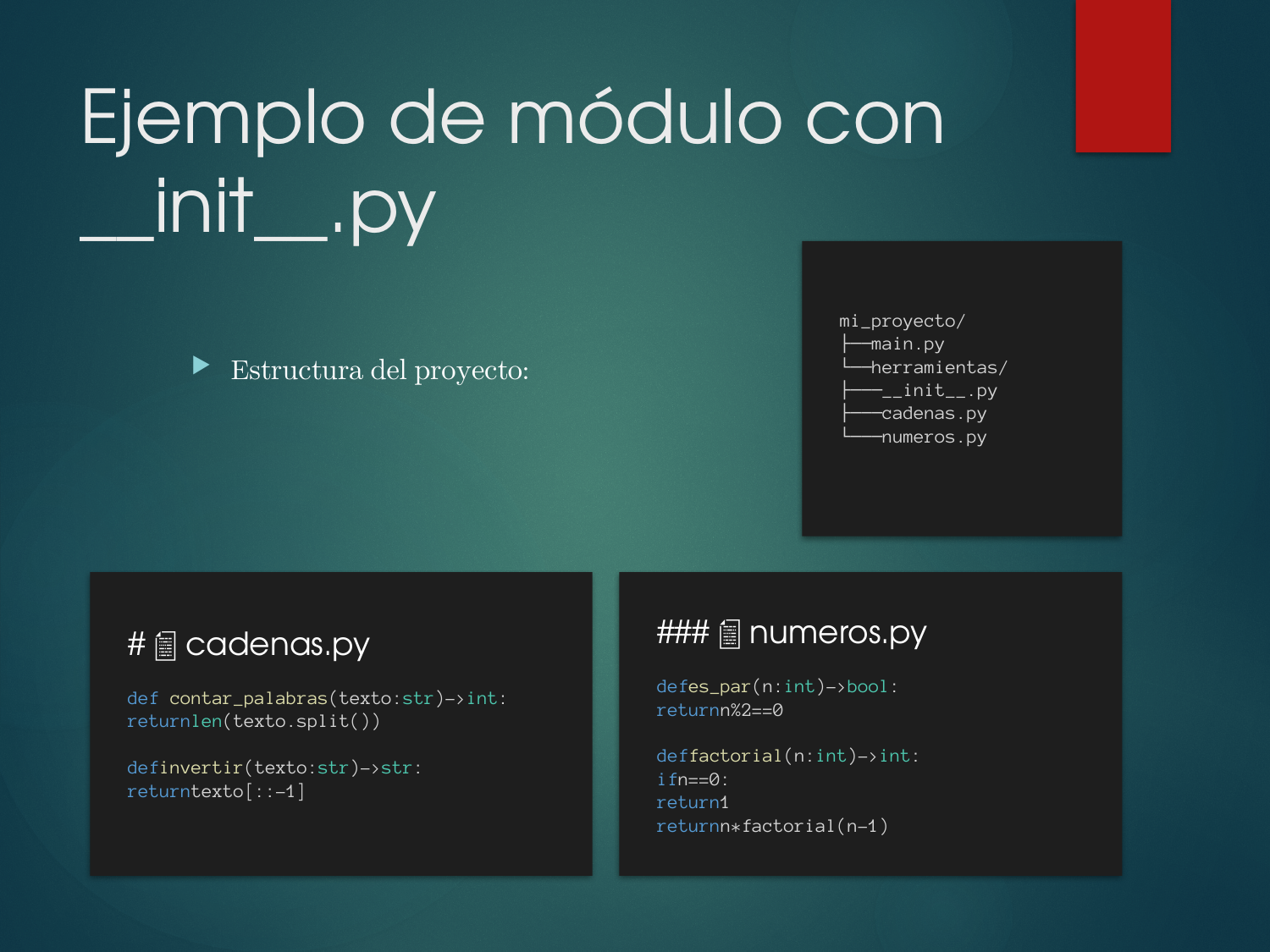

# Ejemplo de módulo con __init__.py
mi_proyecto/
├──main.py
└──herramientas/
├───__init__.py
├───cadenas.py
└───numeros.py

Estructura del proyecto:
# 📄 cadenas.py

def contar_palabras(texto:str)->int:
returnlen(texto.split())

definvertir(texto:str)->str:
returntexto[::-1]

### 📄 numeros.py

defes_par(n:int)->bool:
returnn%2==0

deffactorial(n:int)->int:
ifn==0:
return1
returnn*factorial(n-1)